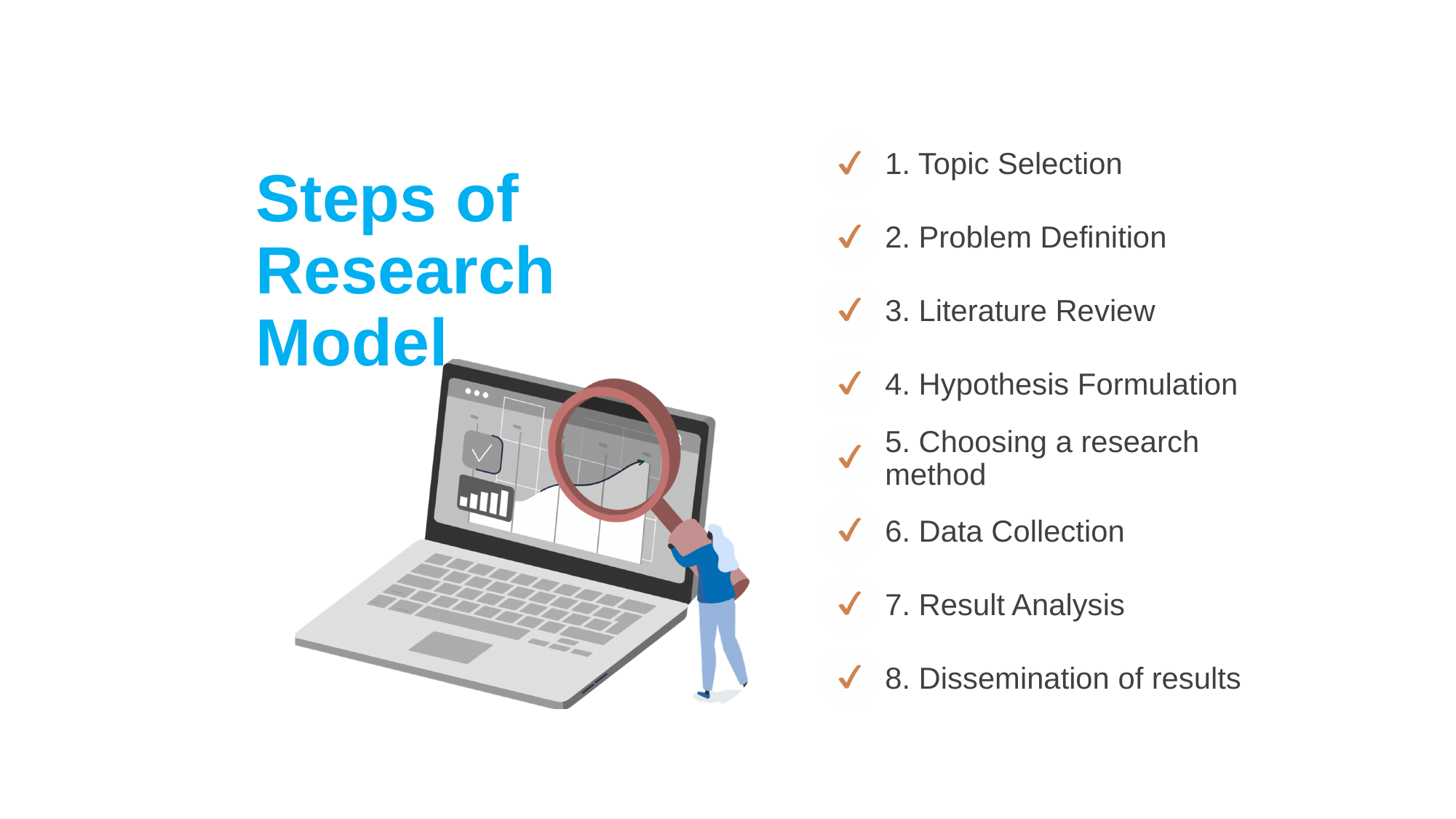

Steps of Research Model
1. Topic Selection
2. Problem Definition
3. Literature Review
4. Hypothesis Formulation
5. Choosing a research method
6. Data Collection
7. Result Analysis
8. Dissemination of results